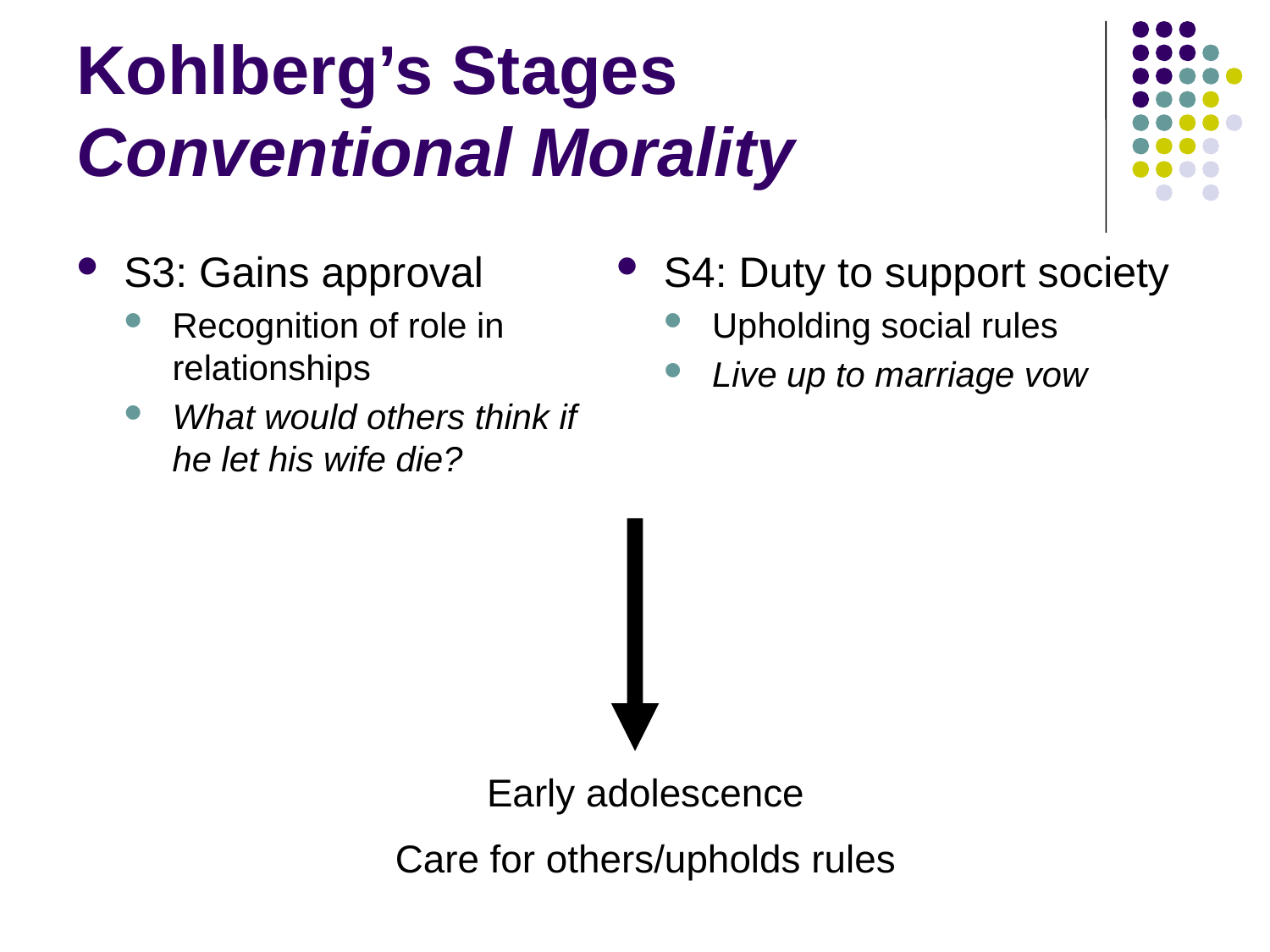

# Kohlberg’s Stages Conventional Morality
S3: Gains approval
Recognition of role in relationships
What would others think if he let his wife die?
S4: Duty to support society
Upholding social rules
Live up to marriage vow

Early adolescence
Care for others/upholds rules